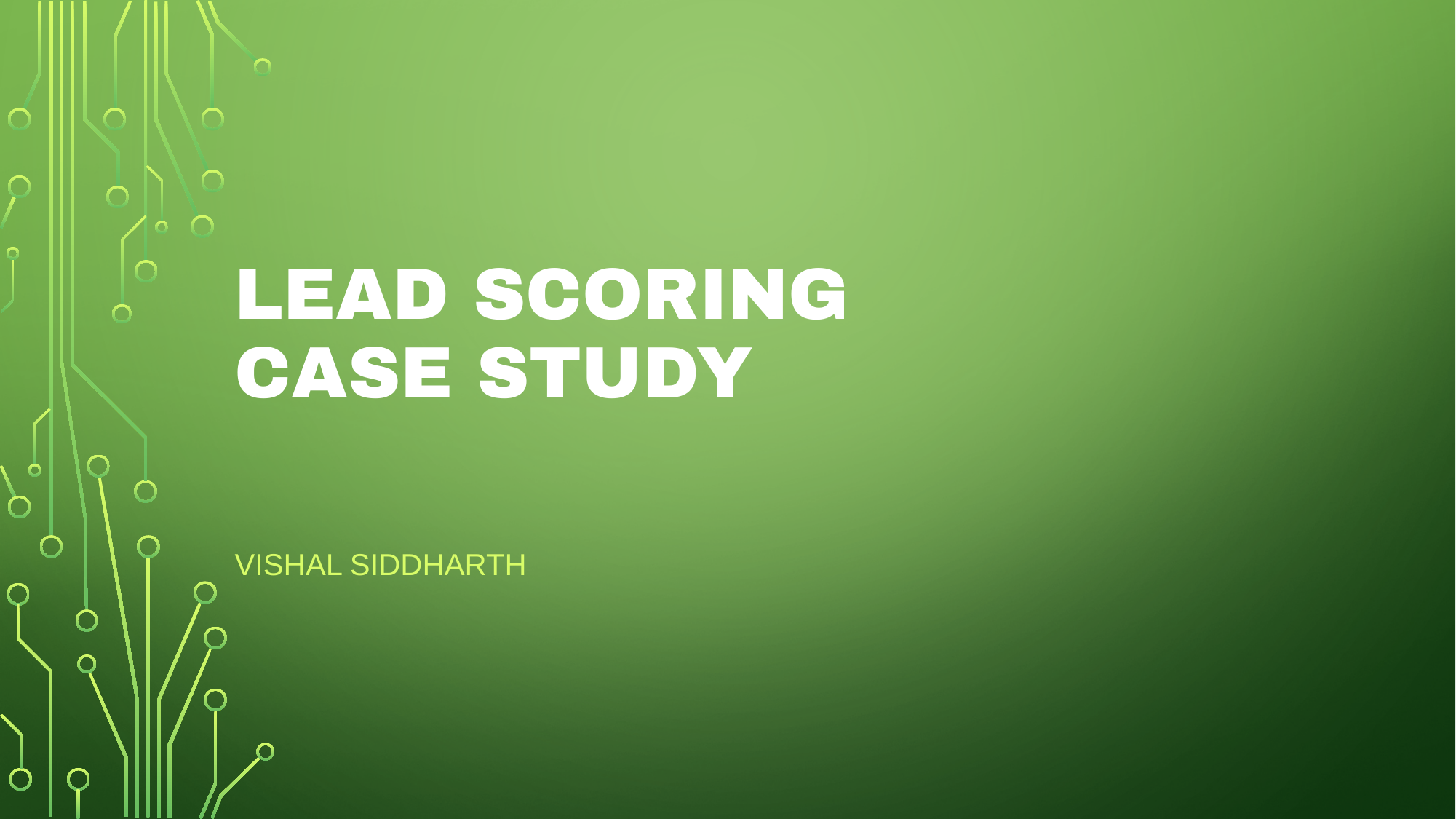

# Lead Scoring Case Study
Vishal siddharth